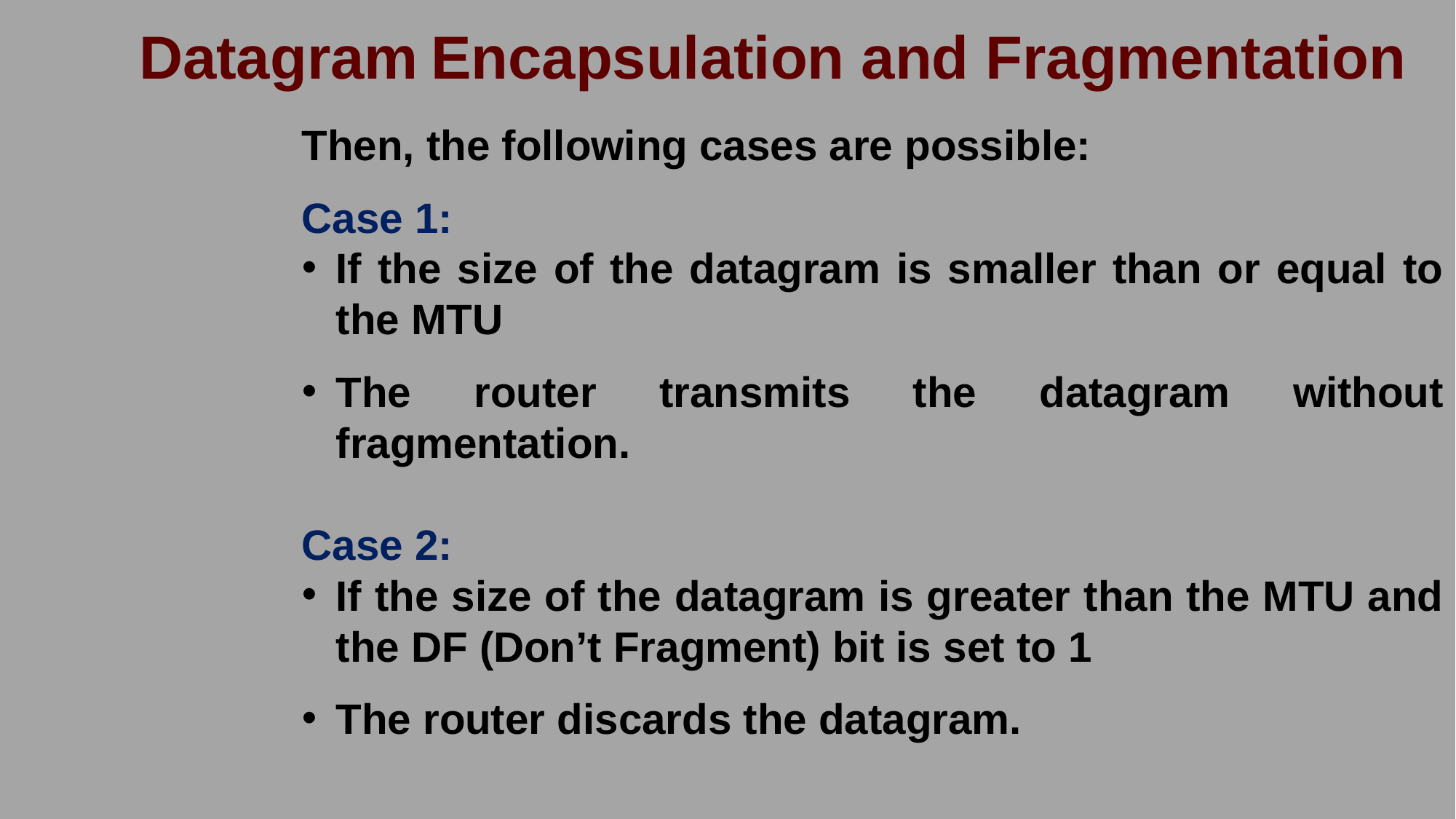

Datagram Encapsulation and Fragmentation

Then, the following cases are possible:

Case 1:
If the size of the datagram is smaller than or equal to the MTU

The router transmits the datagram without fragmentation.

Case 2:
If the size of the datagram is greater than the MTU and the DF (Don’t Fragment) bit is set to 1

The router discards the datagram.